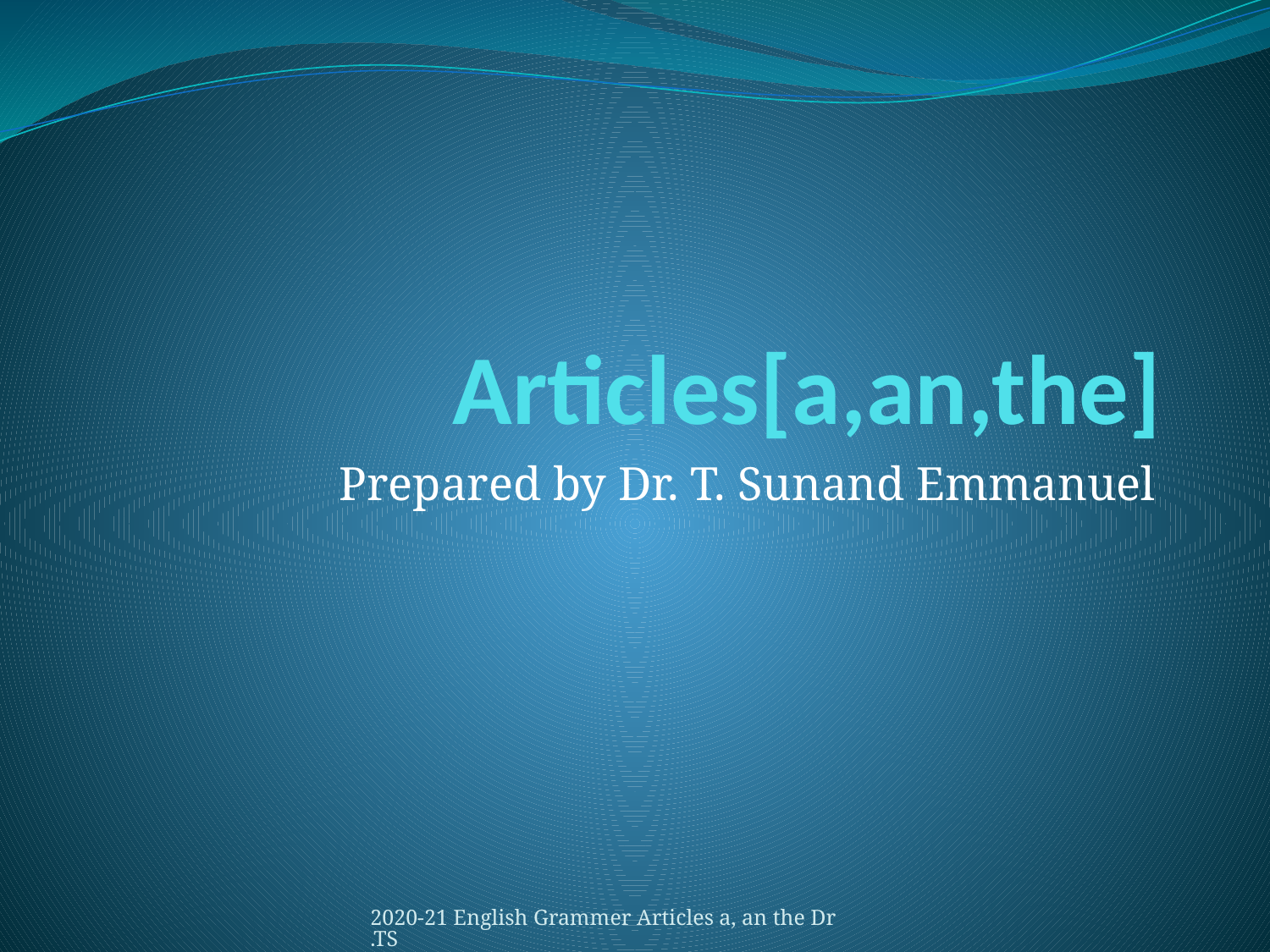

# Articles[a,an,the]
Prepared by Dr. T. Sunand Emmanuel
2020-21 English Grammer Articles a, an the Dr.TS